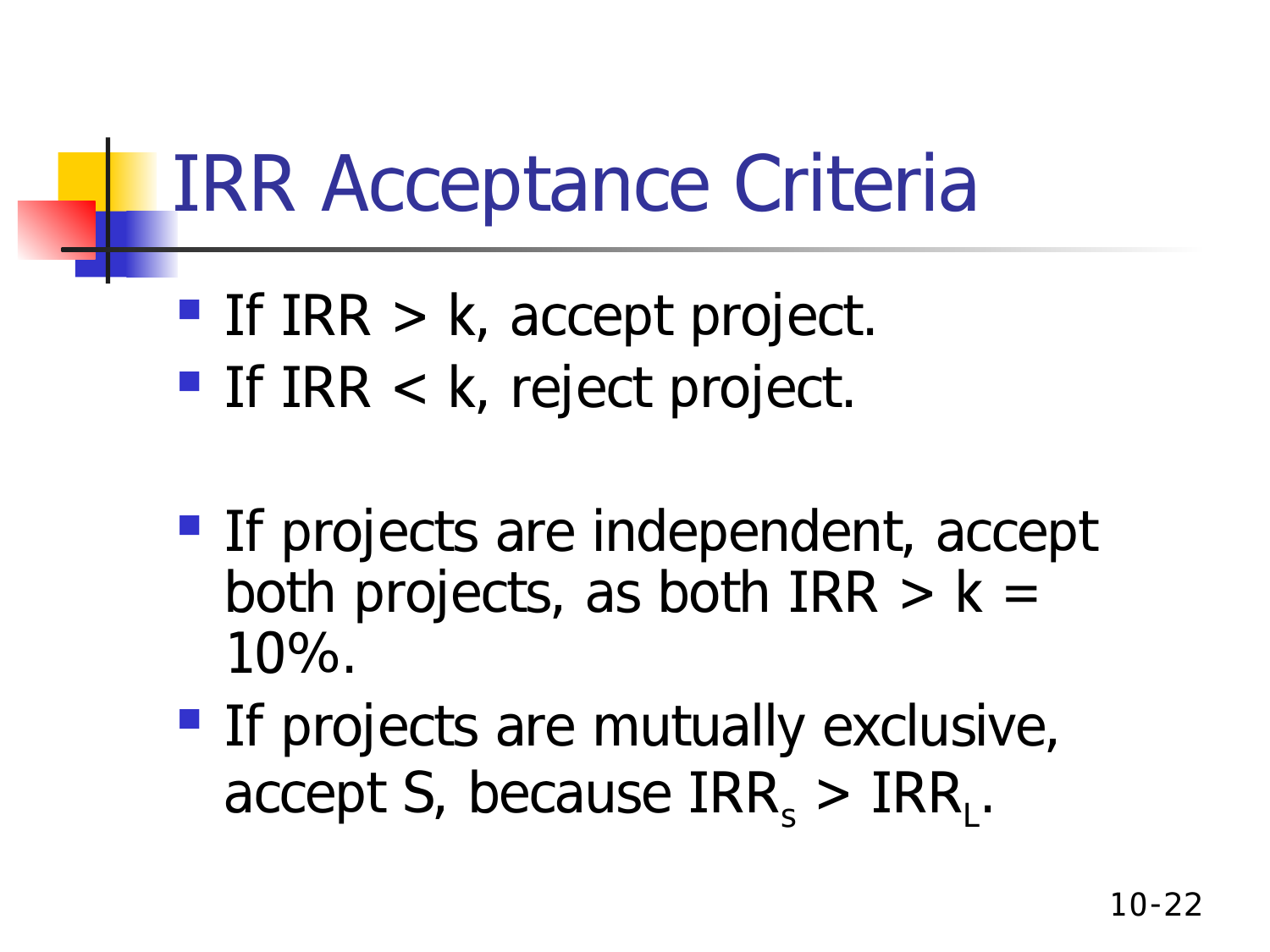

# IRR Acceptance Criteria
If IRR > k, accept project.
If IRR < k, reject project.

If projects are independent, accept both projects, as both IRR > k = 10%.
If projects are mutually exclusive, accept S, because IRRs > IRRL.